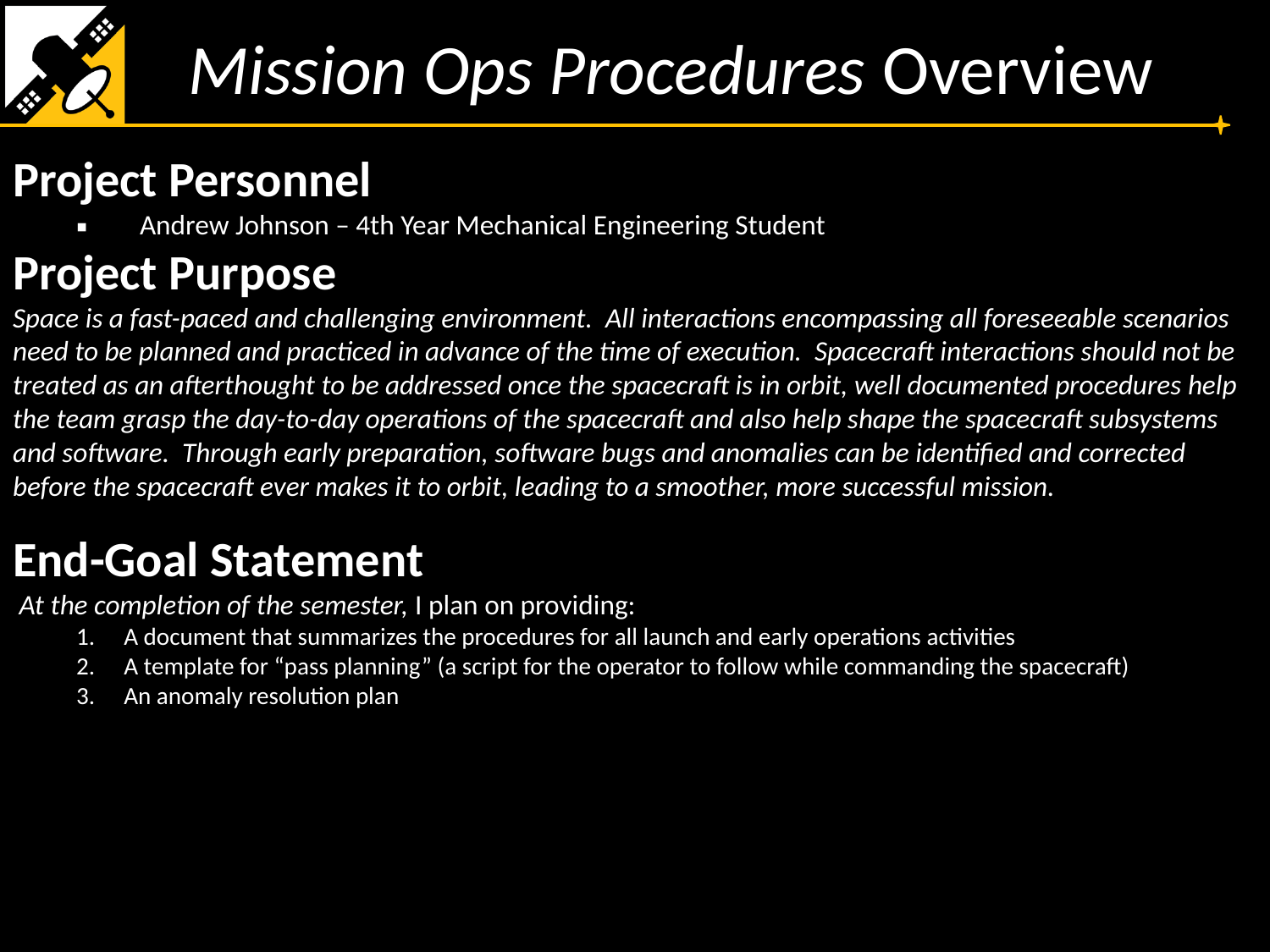

Mission Ops Procedures Overview
Project Personnel
Andrew Johnson – 4th Year Mechanical Engineering Student
Project Purpose
Space is a fast-paced and challenging environment.  All interactions encompassing all foreseeable scenarios need to be planned and practiced in advance of the time of execution.  Spacecraft interactions should not be treated as an afterthought to be addressed once the spacecraft is in orbit, well documented procedures help the team grasp the day-to-day operations of the spacecraft and also help shape the spacecraft subsystems and software.  Through early preparation, software bugs and anomalies can be identified and corrected before the spacecraft ever makes it to orbit, leading to a smoother, more successful mission.

End-Goal Statement
 At the completion of the semester, I plan on providing:
A document that summarizes the procedures for all launch and early operations activities
A template for “pass planning” (a script for the operator to follow while commanding the spacecraft)
An anomaly resolution plan